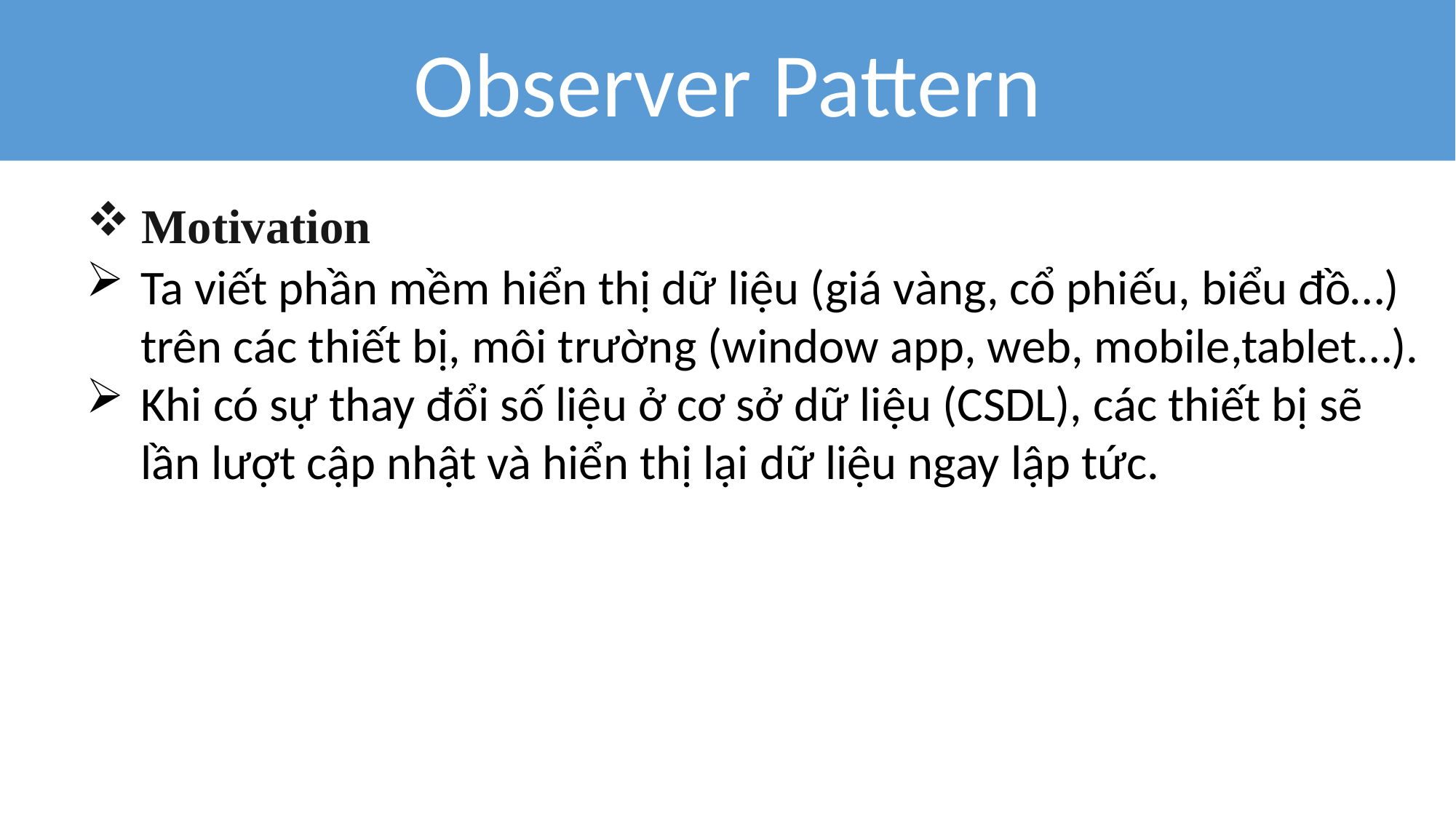

Observer Pattern
Motivation
Ta viết phần mềm hiển thị dữ liệu (giá vàng, cổ phiếu, biểu đồ…) trên các thiết bị, môi trường (window app, web, mobile,tablet…).
Khi có sự thay đổi số liệu ở cơ sở dữ liệu (CSDL), các thiết bị sẽ lần lượt cập nhật và hiển thị lại dữ liệu ngay lập tức.